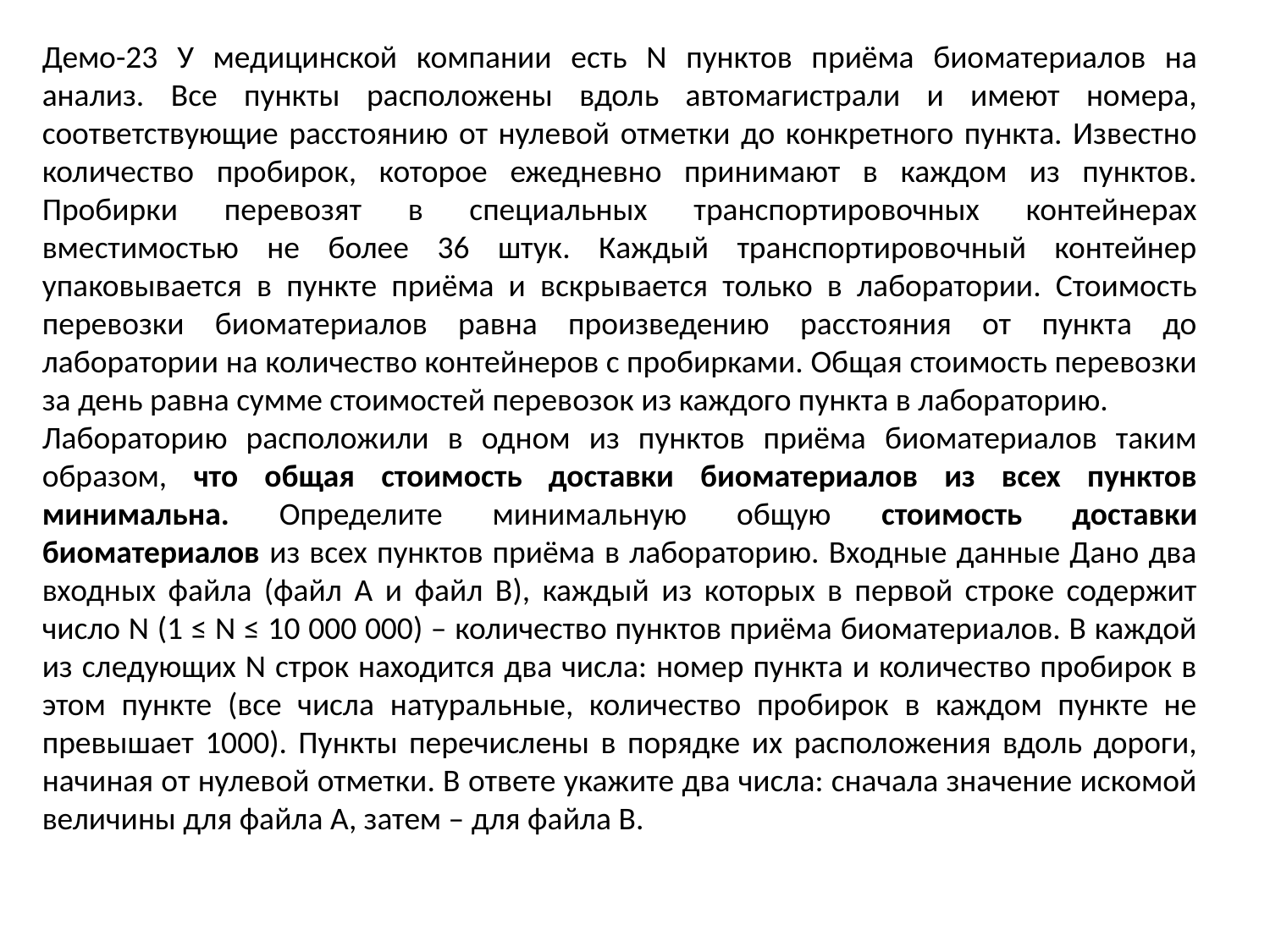

Демо-23 У медицинской компании есть N пунктов приёма биоматериалов на анализ. Все пункты расположены вдоль автомагистрали и имеют номера, соответствующие расстоянию от нулевой отметки до конкретного пункта. Известно количество пробирок, которое ежедневно принимают в каждом из пунктов. Пробирки перевозят в специальных транспортировочных контейнерах вместимостью не более 36 штук. Каждый транспортировочный контейнер упаковывается в пункте приёма и вскрывается только в лаборатории. Стоимость перевозки биоматериалов равна произведению расстояния от пункта до лаборатории на количество контейнеров с пробирками. Общая стоимость перевозки за день равна сумме стоимостей перевозок из каждого пункта в лабораторию.
Лабораторию расположили в одном из пунктов приёма биоматериалов таким образом, что общая стоимость доставки биоматериалов из всех пунктов минимальна. Определите минимальную общую стоимость доставки биоматериалов из всех пунктов приёма в лабораторию. Входные данные Дано два входных файла (файл A и файл B), каждый из которых в первой строке содержит число N (1 ≤ N ≤ 10 000 000) – количество пунктов приёма биоматериалов. В каждой из следующих N строк находится два числа: номер пункта и количество пробирок в этом пункте (все числа натуральные, количество пробирок в каждом пункте не превышает 1000). Пункты перечислены в порядке их расположения вдоль дороги, начиная от нулевой отметки. В ответе укажите два числа: сначала значение искомой величины для файла А, затем – для файла B.